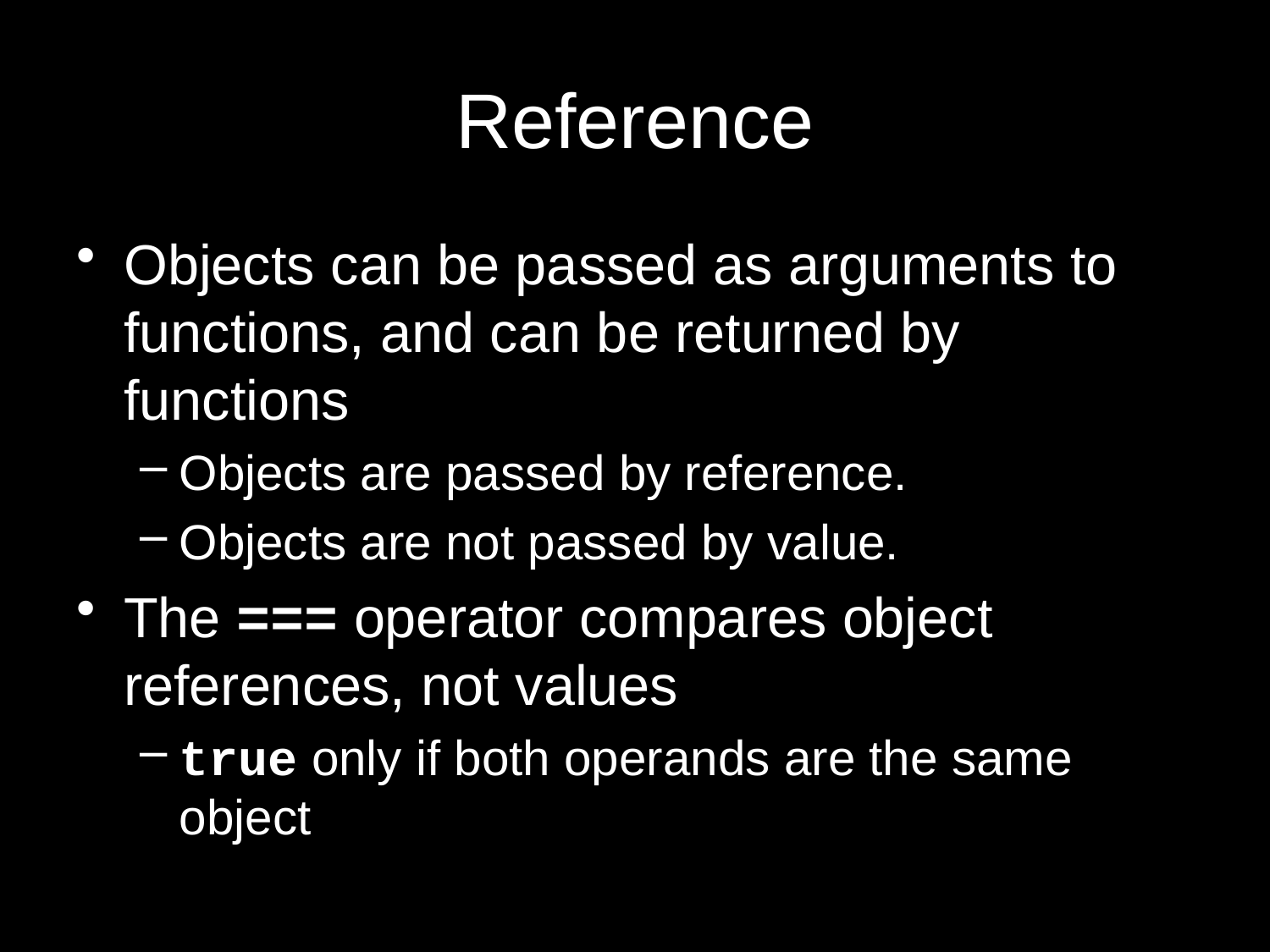

# Reference
Objects can be passed as arguments to functions, and can be returned by functions
Objects are passed by reference.
Objects are not passed by value.
The === operator compares object references, not values
true only if both operands are the same object